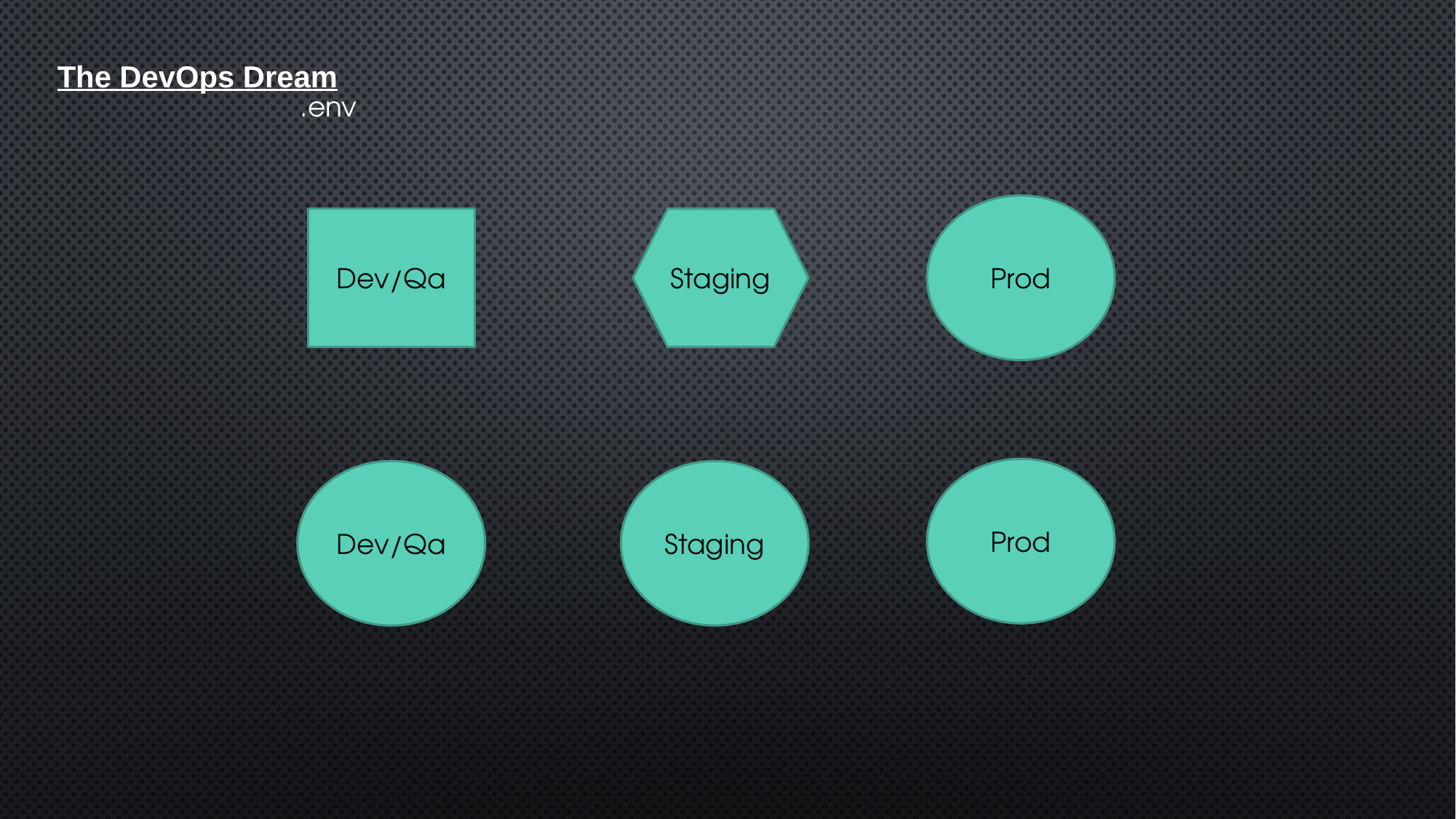

The DevOps Dream
.env
Prod
Dev/Qa
Staging
Prod
Dev/Qa
Staging